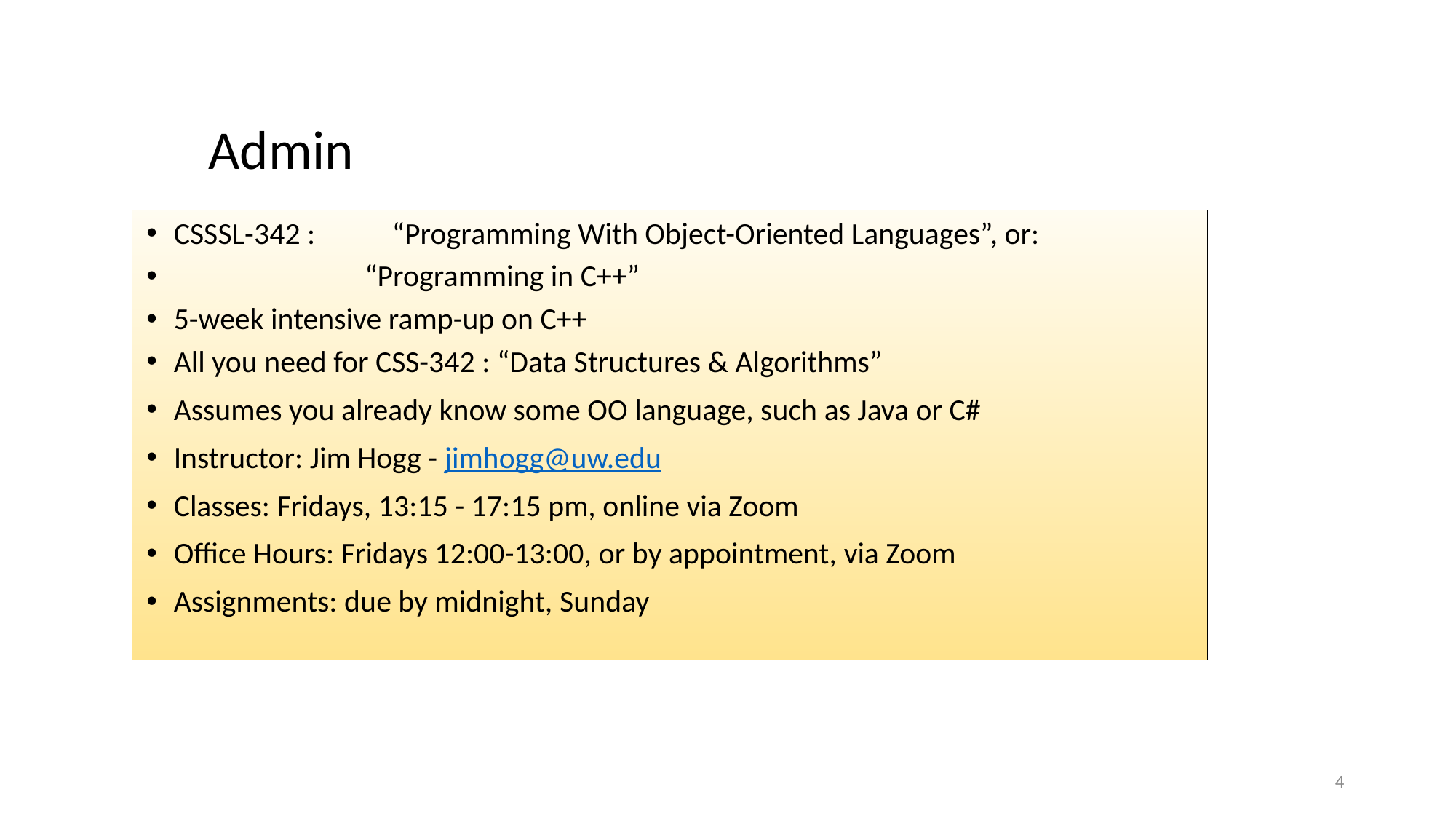

Admin
CSSSL-342 : 	“Programming With Object-Oriented Languages”, or:
  		“Programming in C++”
5-week intensive ramp-up on C++
All you need for CSS-342 : “Data Structures & Algorithms”
Assumes you already know some OO language, such as Java or C#
Instructor: Jim Hogg - jimhogg@uw.edu
Classes: Fridays, 13:15 - 17:15 pm, online via Zoom
Office Hours: Fridays 12:00-13:00, or by appointment, via Zoom
Assignments: due by midnight, Sunday
4